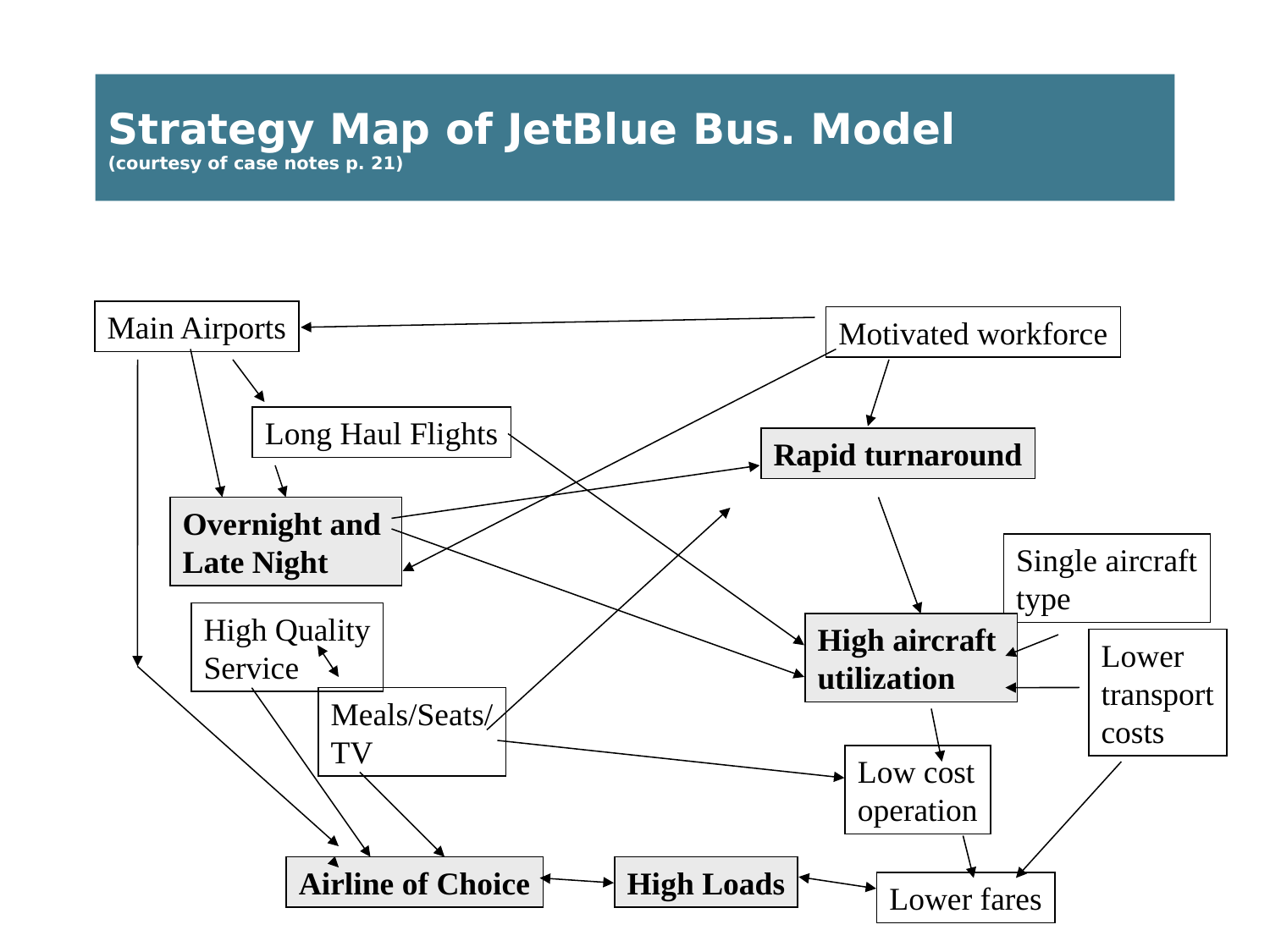

# Strategy Map of JetBlue Bus. Model (courtesy of case notes p. 21)
Main Airports
Motivated workforce

Flexible work rules
Long Haul Flights
Rapid turnaround

Overnight and
Late Night

Single aircraft
type
High Quality
Service
High aircraft
utilization
Lower
transport
costs

Meals/Seats/
TV

Low cost
operation

No travel
agents

Airline of Choice
High Loads

Lower fares